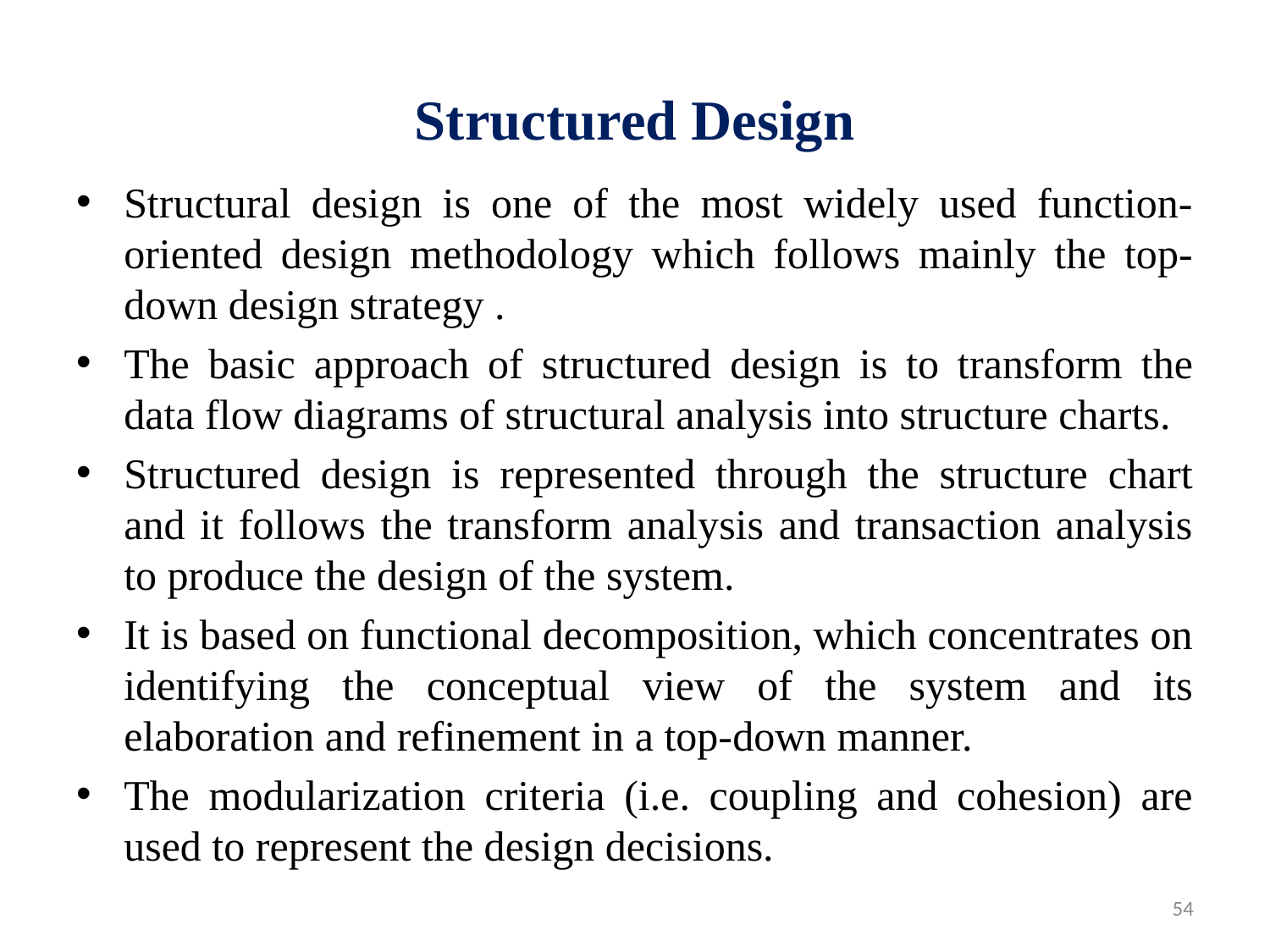

# Structured Design
Structural design is one of the most widely used function-oriented design methodology which follows mainly the top-down design strategy .
The basic approach of structured design is to transform the data flow diagrams of structural analysis into structure charts.
Structured design is represented through the structure chart and it follows the transform analysis and transaction analysis to produce the design of the system.
It is based on functional decomposition, which concentrates on identifying the conceptual view of the system and its elaboration and refinement in a top-down manner.
The modularization criteria (i.e. coupling and cohesion) are used to represent the design decisions.
54